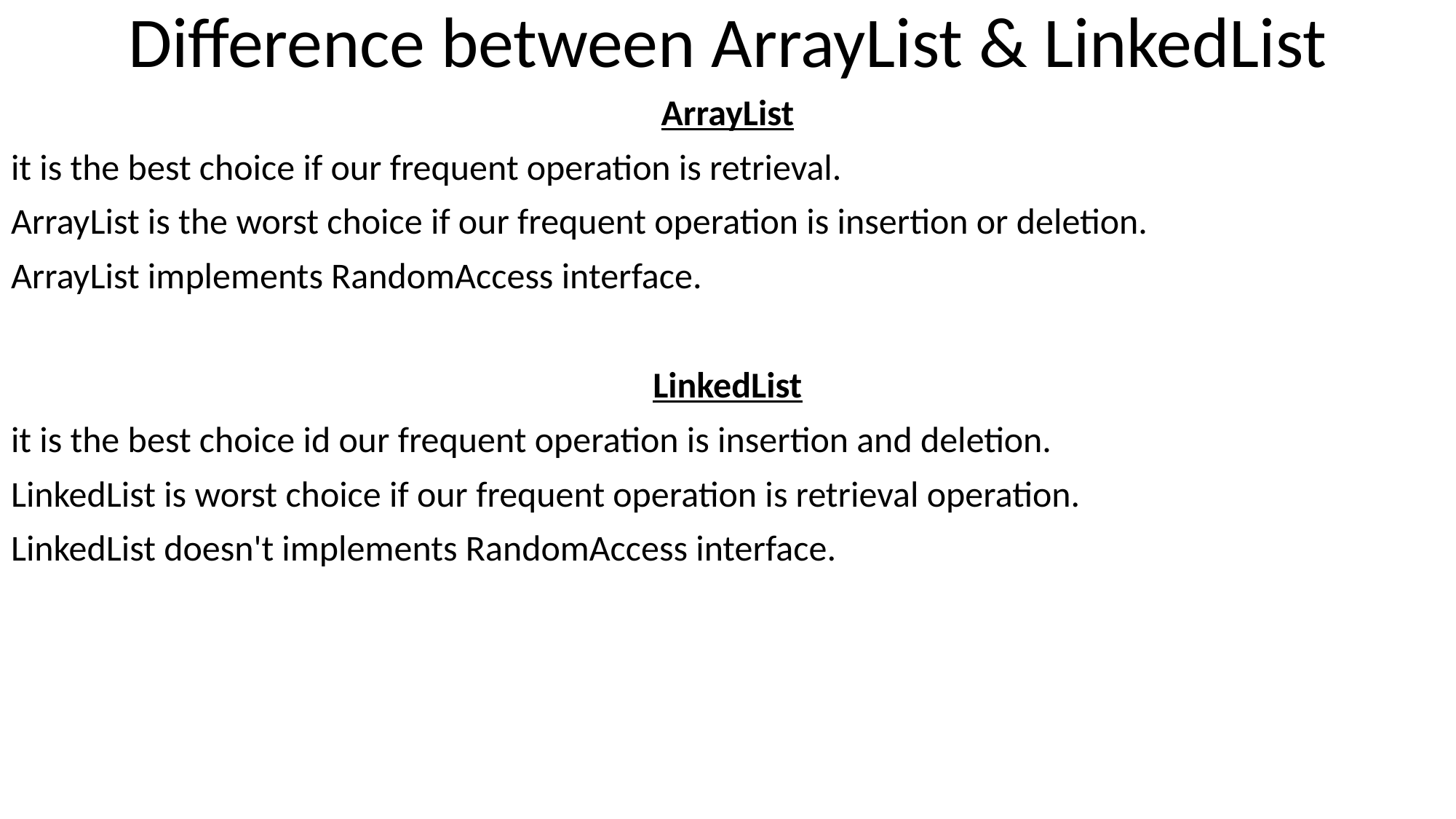

# Difference between ArrayList & LinkedList
ArrayList
it is the best choice if our frequent operation is retrieval.
ArrayList is the worst choice if our frequent operation is insertion or deletion.
ArrayList implements RandomAccess interface.

LinkedList
it is the best choice id our frequent operation is insertion and deletion.
LinkedList is worst choice if our frequent operation is retrieval operation.
LinkedList doesn't implements RandomAccess interface.